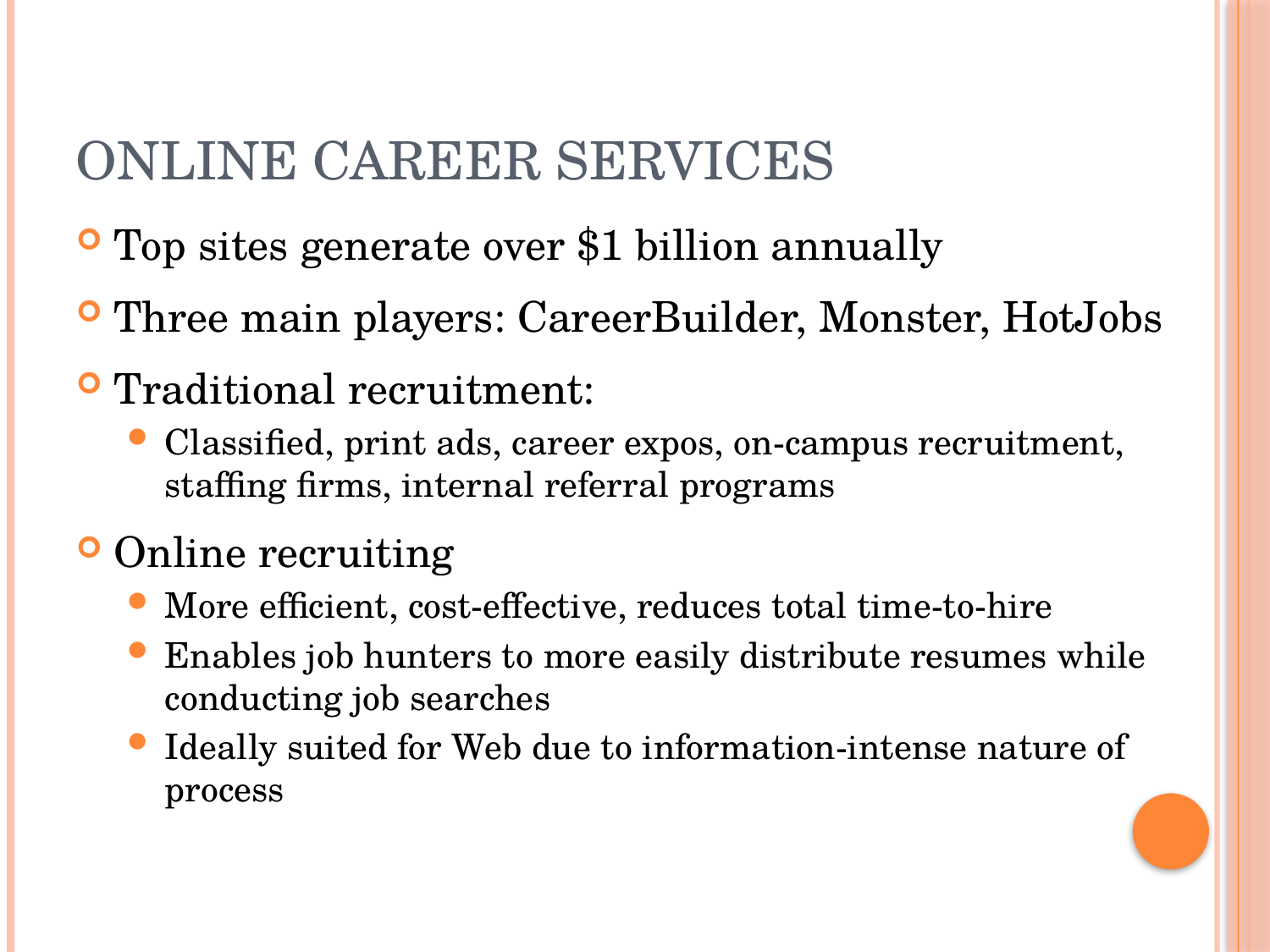

# Online Career Services
Top sites generate over $1 billion annually
Three main players: CareerBuilder, Monster, HotJobs
Traditional recruitment:
Classified, print ads, career expos, on-campus recruitment, staffing firms, internal referral programs
Online recruiting
More efficient, cost-effective, reduces total time-to-hire
Enables job hunters to more easily distribute resumes while conducting job searches
Ideally suited for Web due to information-intense nature of process